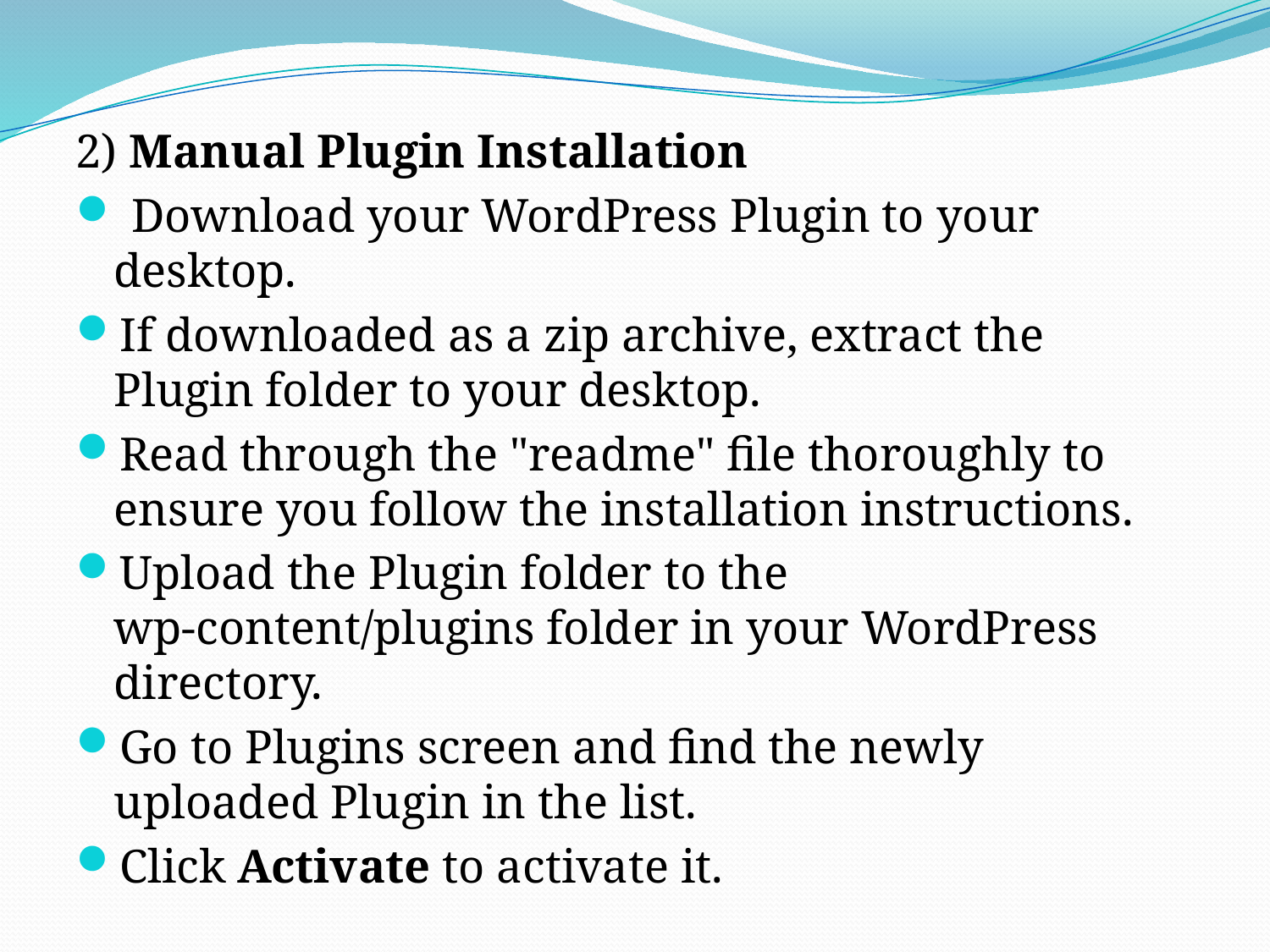

2) Manual Plugin Installation
 Download your WordPress Plugin to your desktop.
If downloaded as a zip archive, extract the Plugin folder to your desktop.
Read through the "readme" file thoroughly to ensure you follow the installation instructions.
Upload the Plugin folder to the wp-content/plugins folder in your WordPress directory.
Go to Plugins screen and find the newly uploaded Plugin in the list.
Click Activate to activate it.